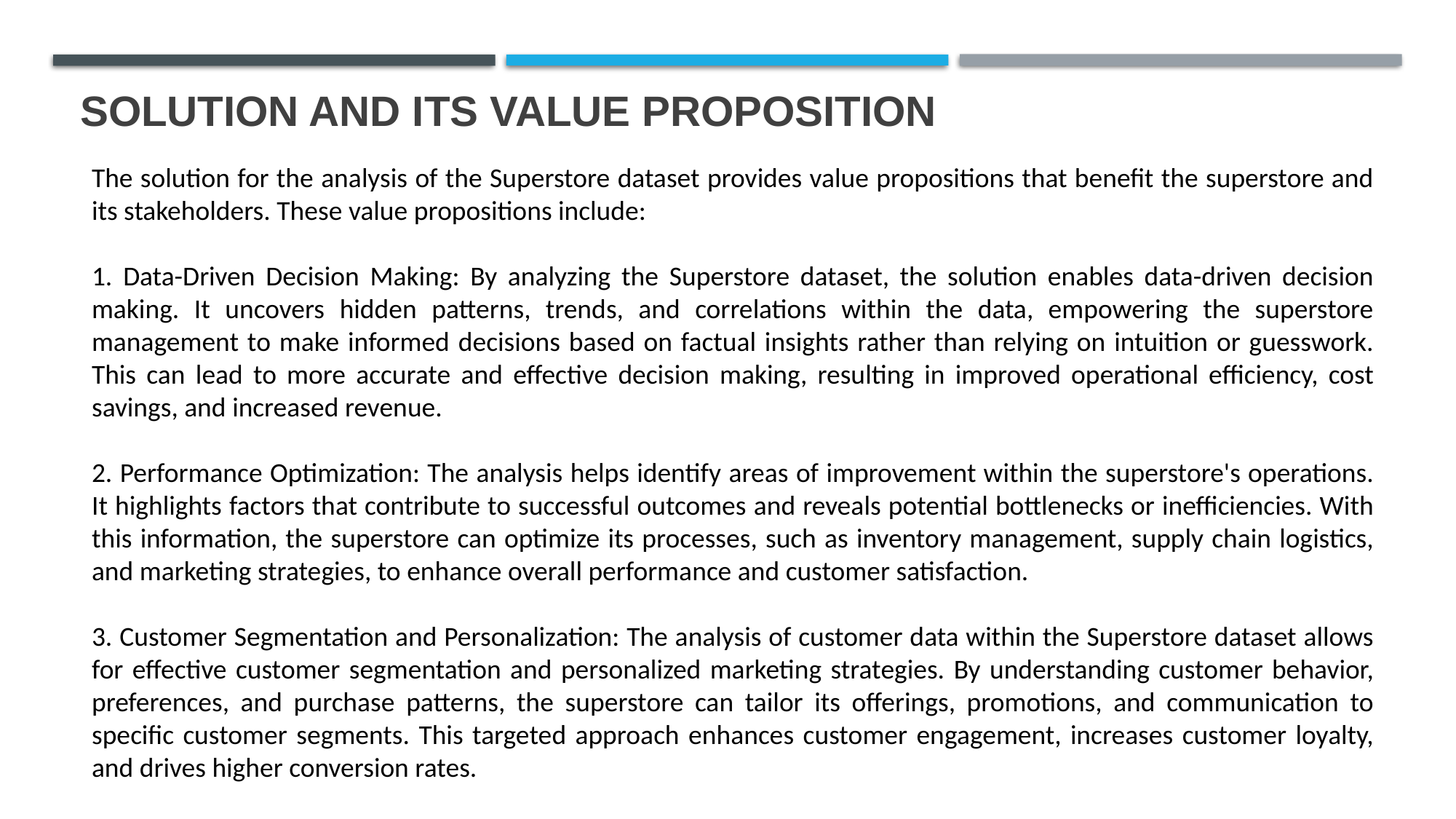

# SOLUTION AND ITS VALUE PROPOSITION
The solution for the analysis of the Superstore dataset provides value propositions that benefit the superstore and its stakeholders. These value propositions include:

1. Data-Driven Decision Making: By analyzing the Superstore dataset, the solution enables data-driven decision making. It uncovers hidden patterns, trends, and correlations within the data, empowering the superstore management to make informed decisions based on factual insights rather than relying on intuition or guesswork. This can lead to more accurate and effective decision making, resulting in improved operational efficiency, cost savings, and increased revenue.

2. Performance Optimization: The analysis helps identify areas of improvement within the superstore's operations. It highlights factors that contribute to successful outcomes and reveals potential bottlenecks or inefficiencies. With this information, the superstore can optimize its processes, such as inventory management, supply chain logistics, and marketing strategies, to enhance overall performance and customer satisfaction.

3. Customer Segmentation and Personalization: The analysis of customer data within the Superstore dataset allows for effective customer segmentation and personalized marketing strategies. By understanding customer behavior, preferences, and purchase patterns, the superstore can tailor its offerings, promotions, and communication to specific customer segments. This targeted approach enhances customer engagement, increases customer loyalty, and drives higher conversion rates.